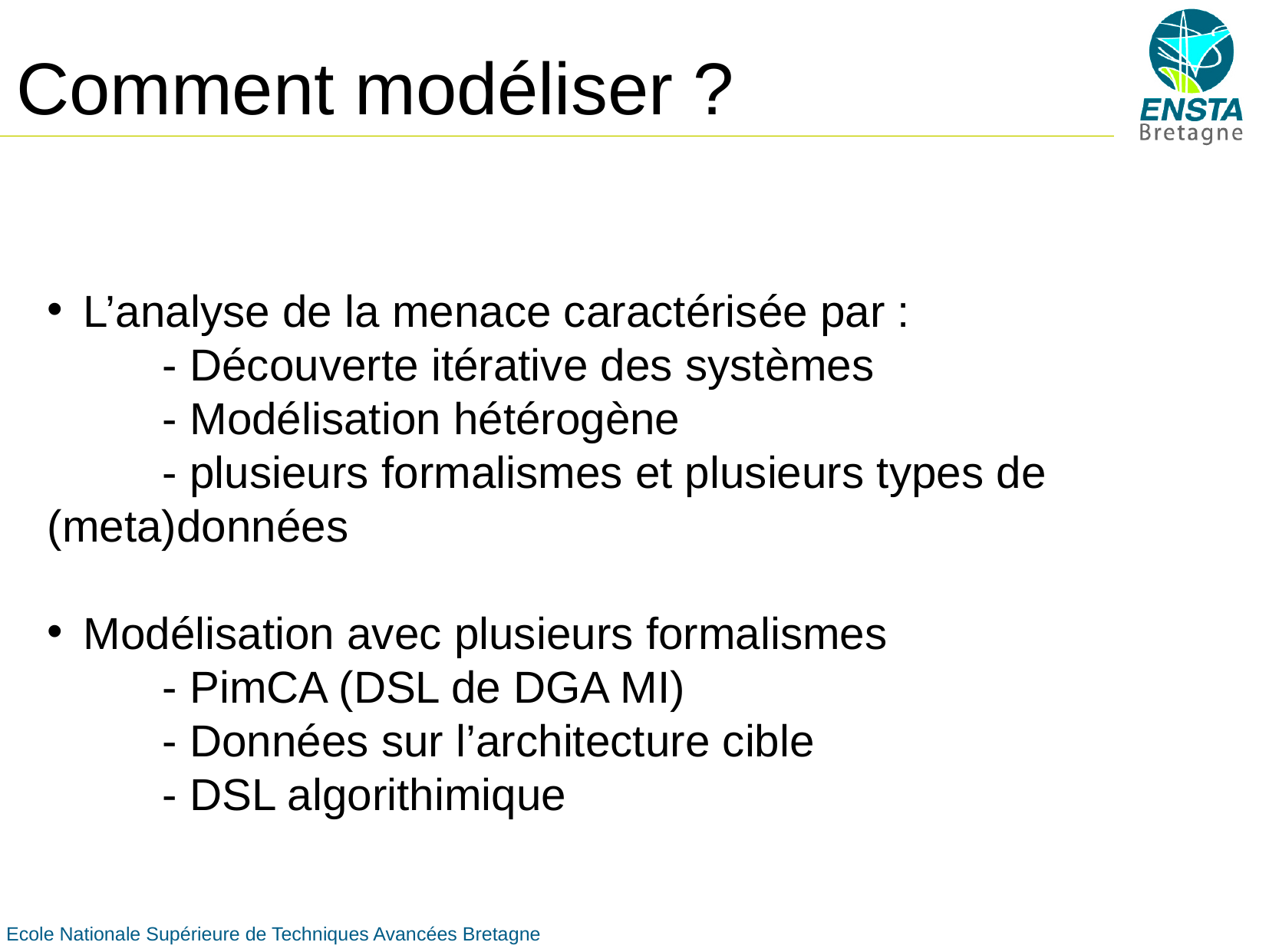

# Comment modéliser ?
L’analyse de la menace caractérisée par :
	- Découverte itérative des systèmes
	- Modélisation hétérogène
	- plusieurs formalismes et plusieurs types de 	(meta)données

Modélisation avec plusieurs formalismes
	- PimCA (DSL de DGA MI)
	- Données sur l’architecture cible
	- DSL algorithimique